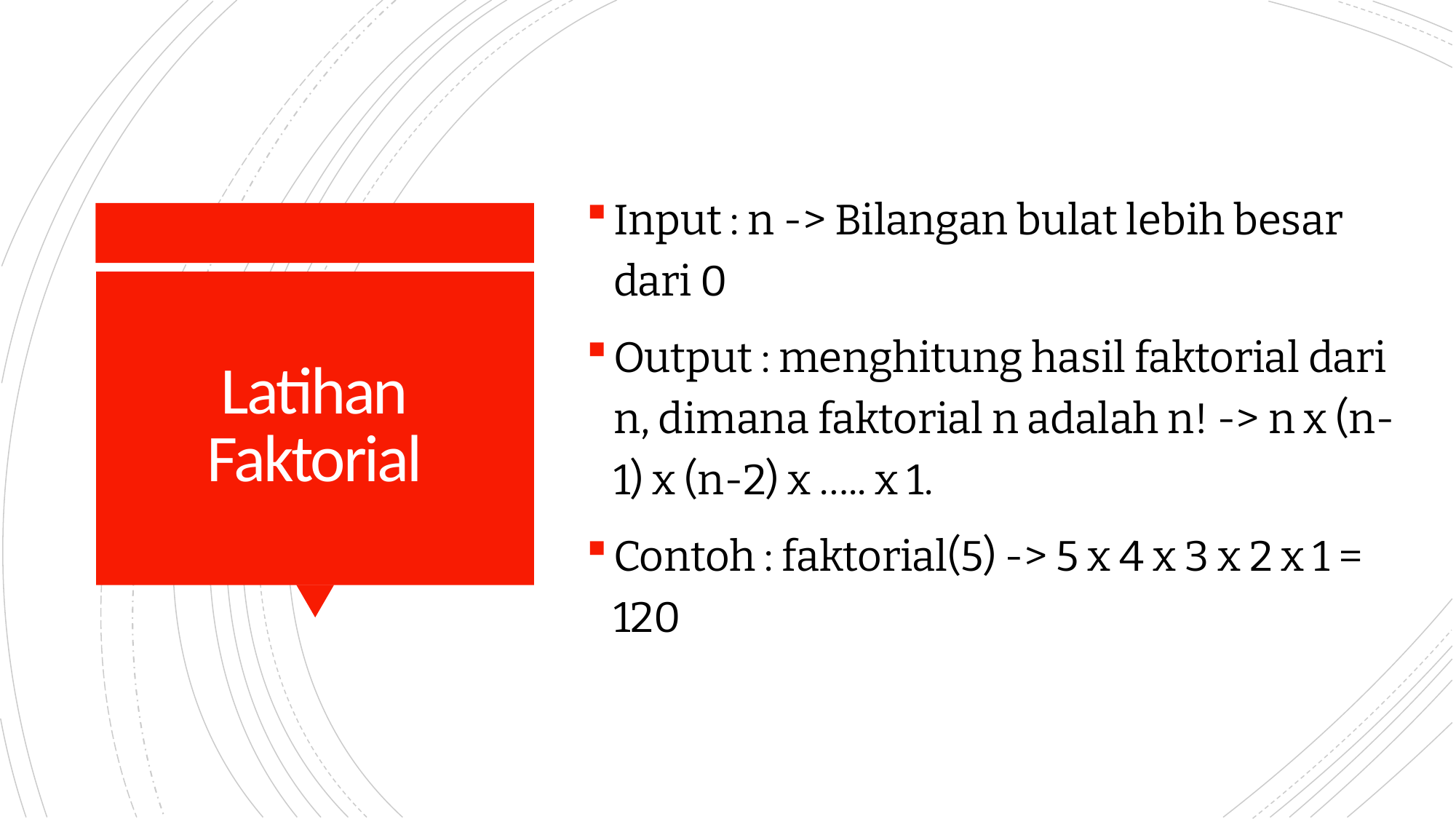

Input : n -> Bilangan bulat lebih besar dari 0
Output : menghitung hasil faktorial dari n, dimana faktorial n adalah n! -> n x (n-1) x (n-2) x ….. x 1.
Contoh : faktorial(5) -> 5 x 4 x 3 x 2 x 1 = 120
# Latihan Faktorial